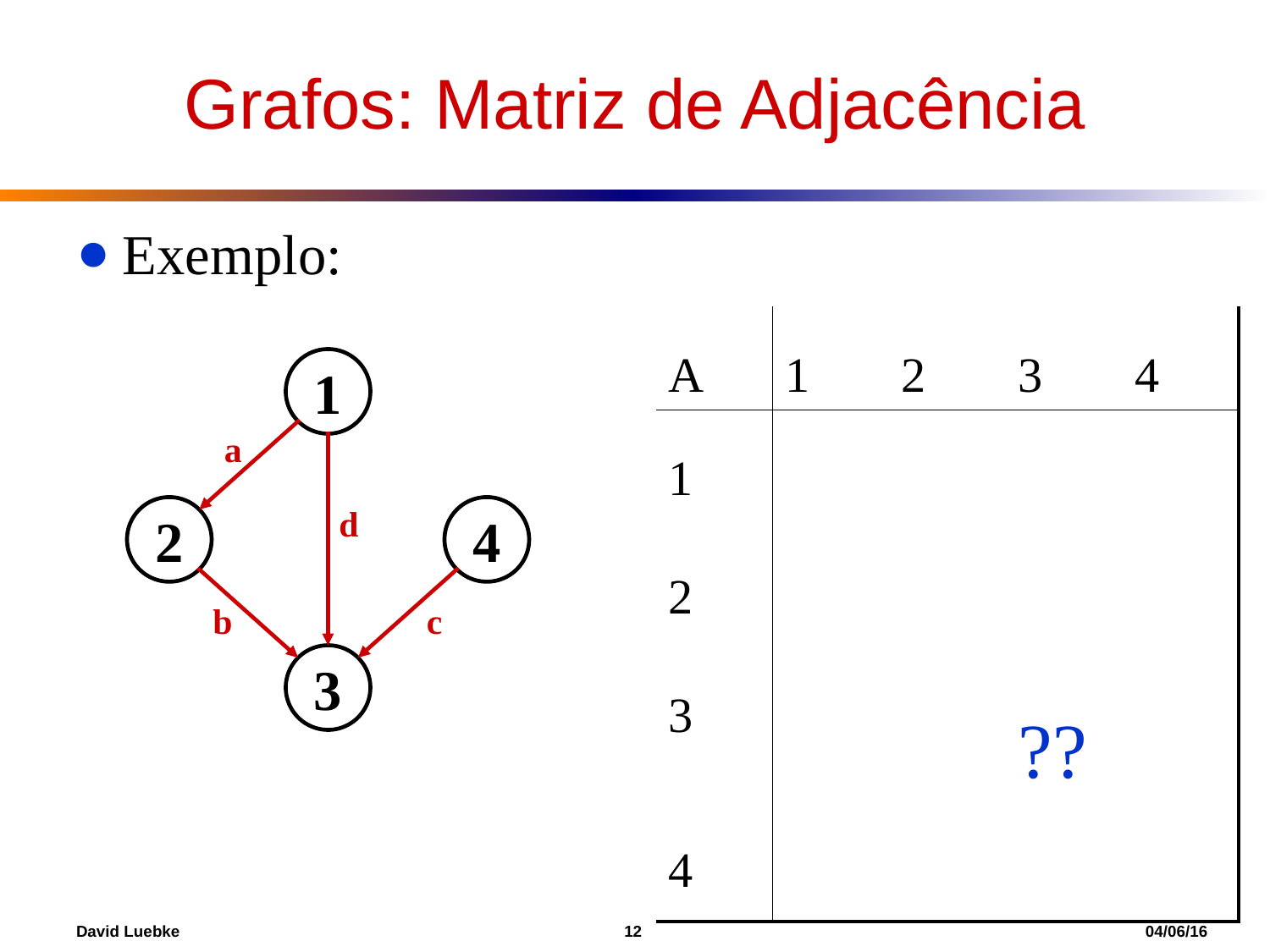

Grafos: Matriz de Adjacência
Exemplo:
| A | 1 | 2 | 3 | 4 |
| --- | --- | --- | --- | --- |
| 1 |  |  |  |  |
| 2 |  |  |  |  |
| 3 |  |  | ?? |  |
| 4 |  |  |  |  |
1
a
d
2
4
b
c
3
David Luebke				         12 				            04/06/16